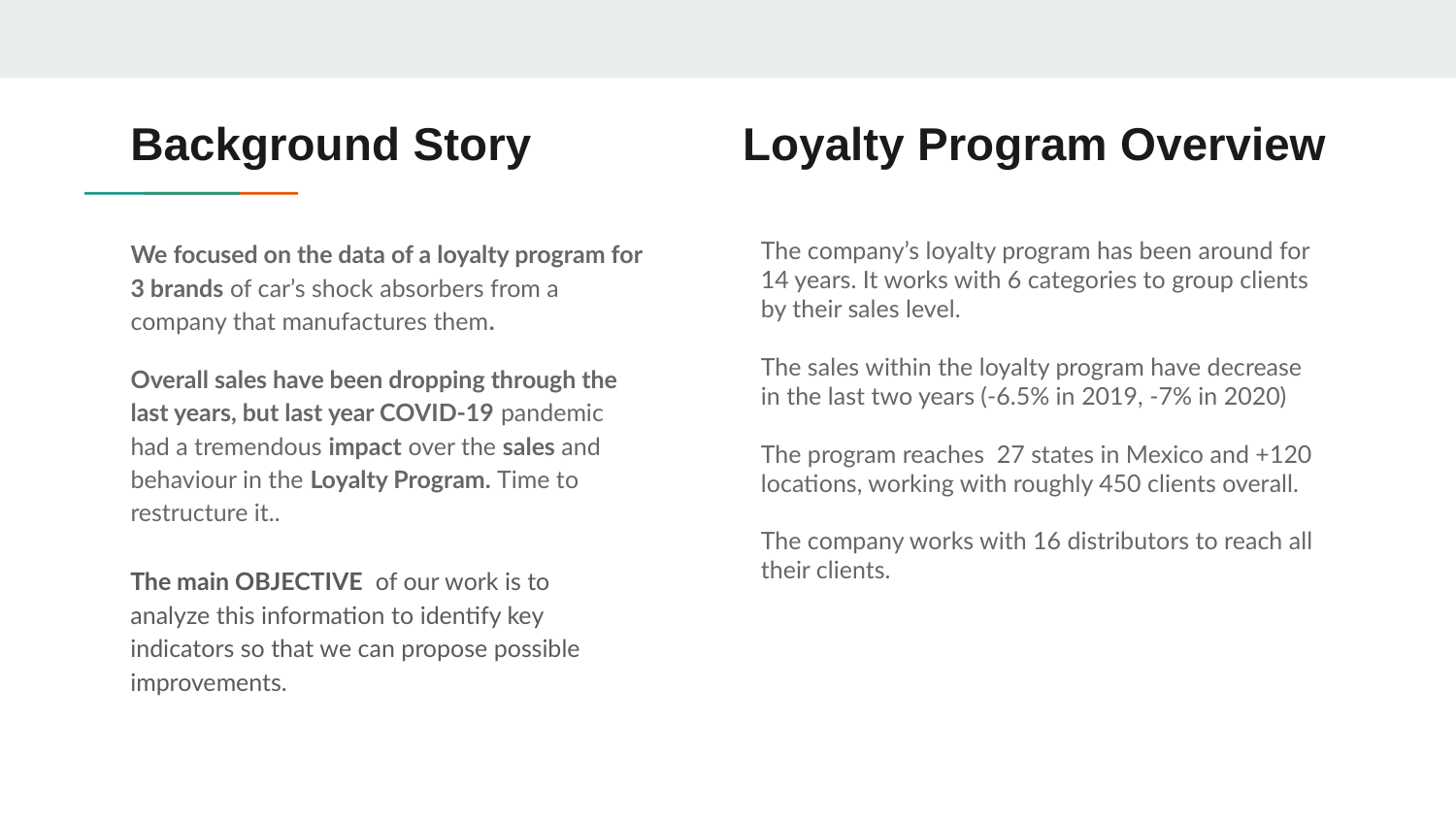

# Background Story
Loyalty Program Overview
We focused on the data of a loyalty program for 3 brands of car’s shock absorbers from a  company that manufactures them.
Overall sales have been dropping through the last years, but last year COVID-19 pandemic had a tremendous impact over the sales and behaviour in the Loyalty Program. Time to restructure it..

The company’s loyalty program has been around for 14 years. It works with 6 categories to group clients by their sales level.

The sales within the loyalty program have decrease in the last two years (-6.5% in 2019, -7% in 2020)

The program reaches  27 states in Mexico and +120 locations, working with roughly 450 clients overall.

The company works with 16 distributors to reach all their clients.

The main OBJECTIVE  of our work is to analyze this information to identify key indicators so that we can propose possible improvements.